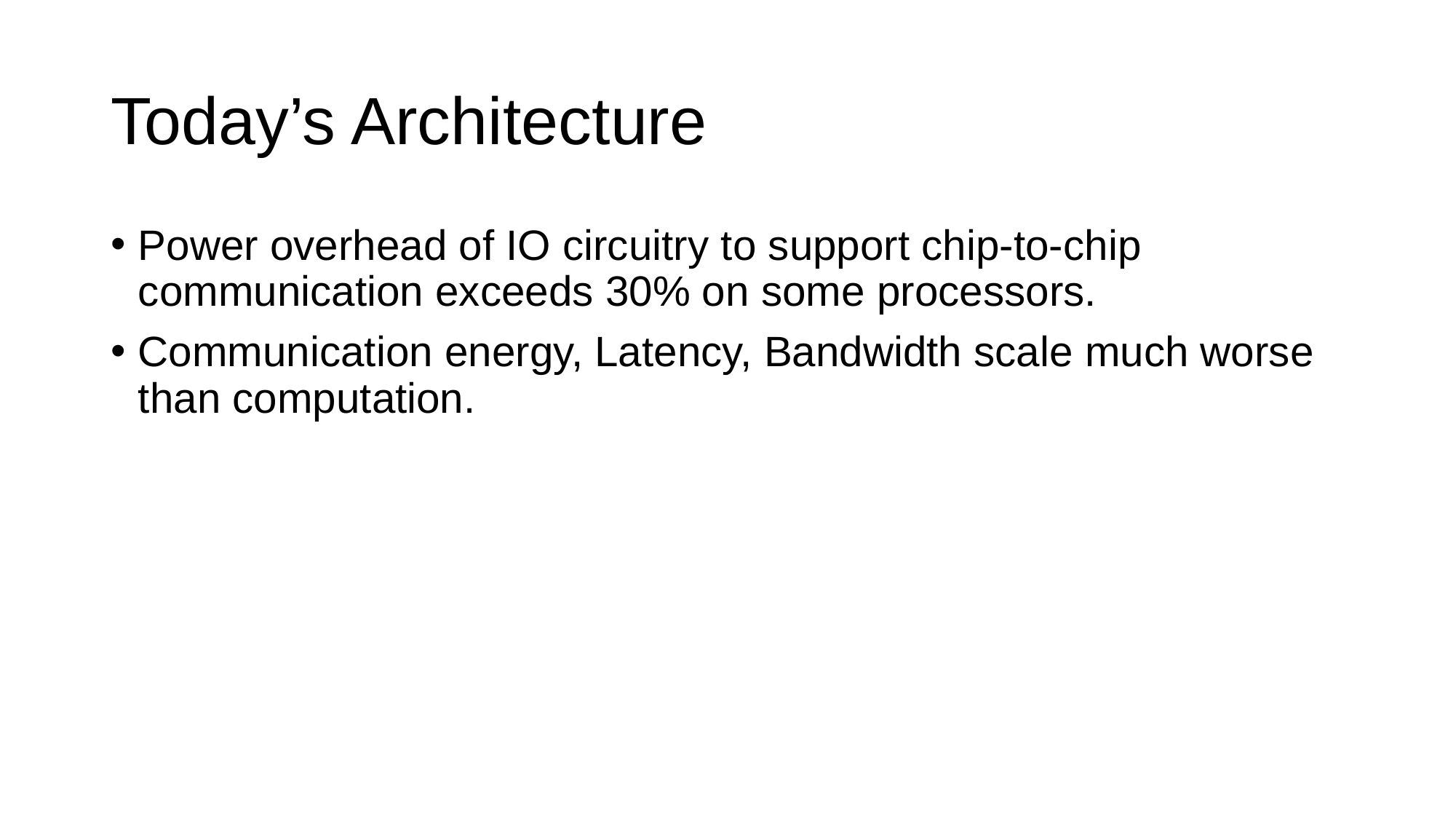

# Today’s Architecture
Power overhead of IO circuitry to support chip-to-chip communication exceeds 30% on some processors.
Communication energy, Latency, Bandwidth scale much worse than computation.